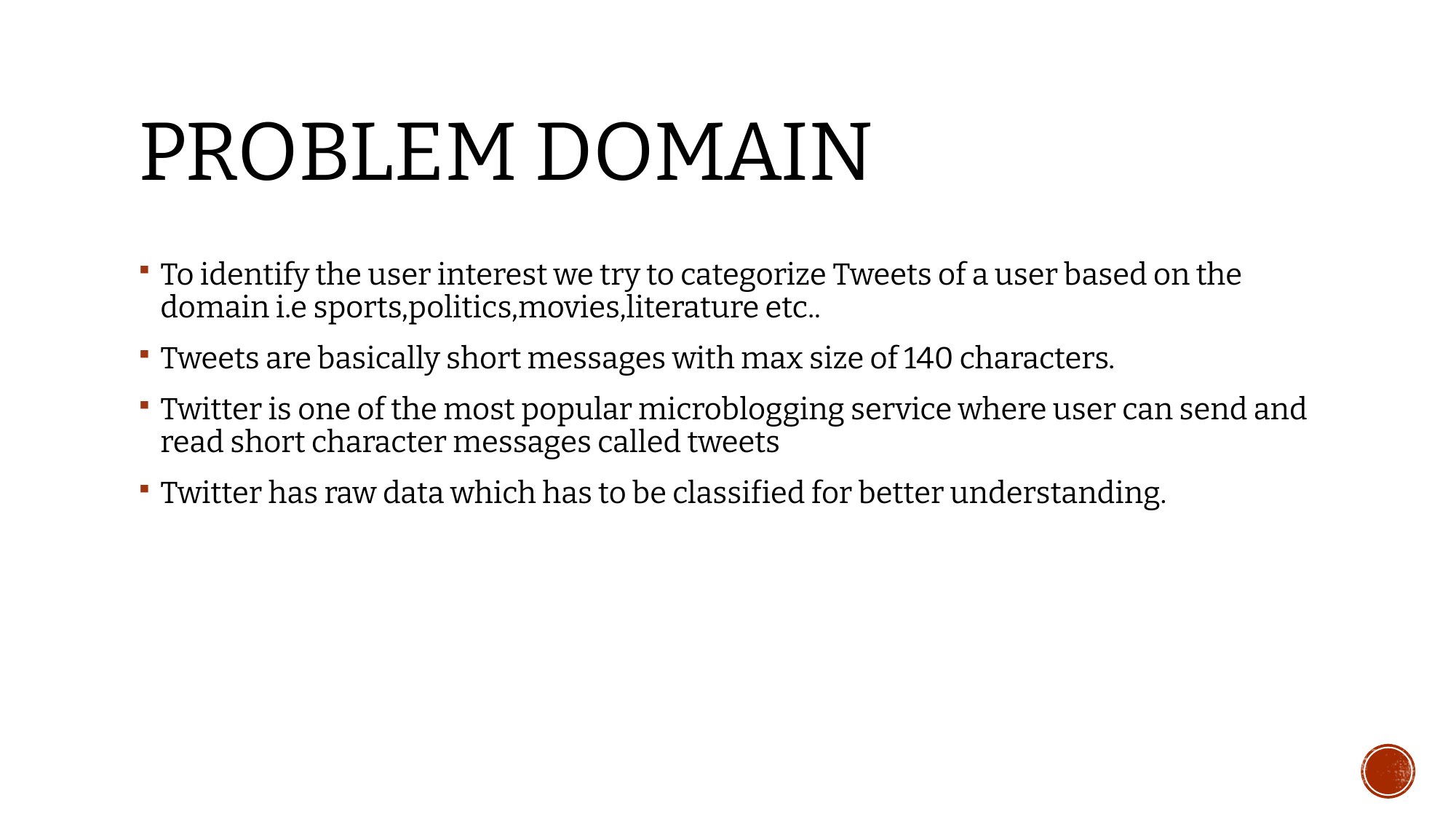

# Problem domain
To identify the user interest we try to categorize Tweets of a user based on the domain i.e sports,politics,movies,literature etc..
Tweets are basically short messages with max size of 140 characters.
Twitter is one of the most popular microblogging service where user can send and read short character messages called tweets
Twitter has raw data which has to be classified for better understanding.